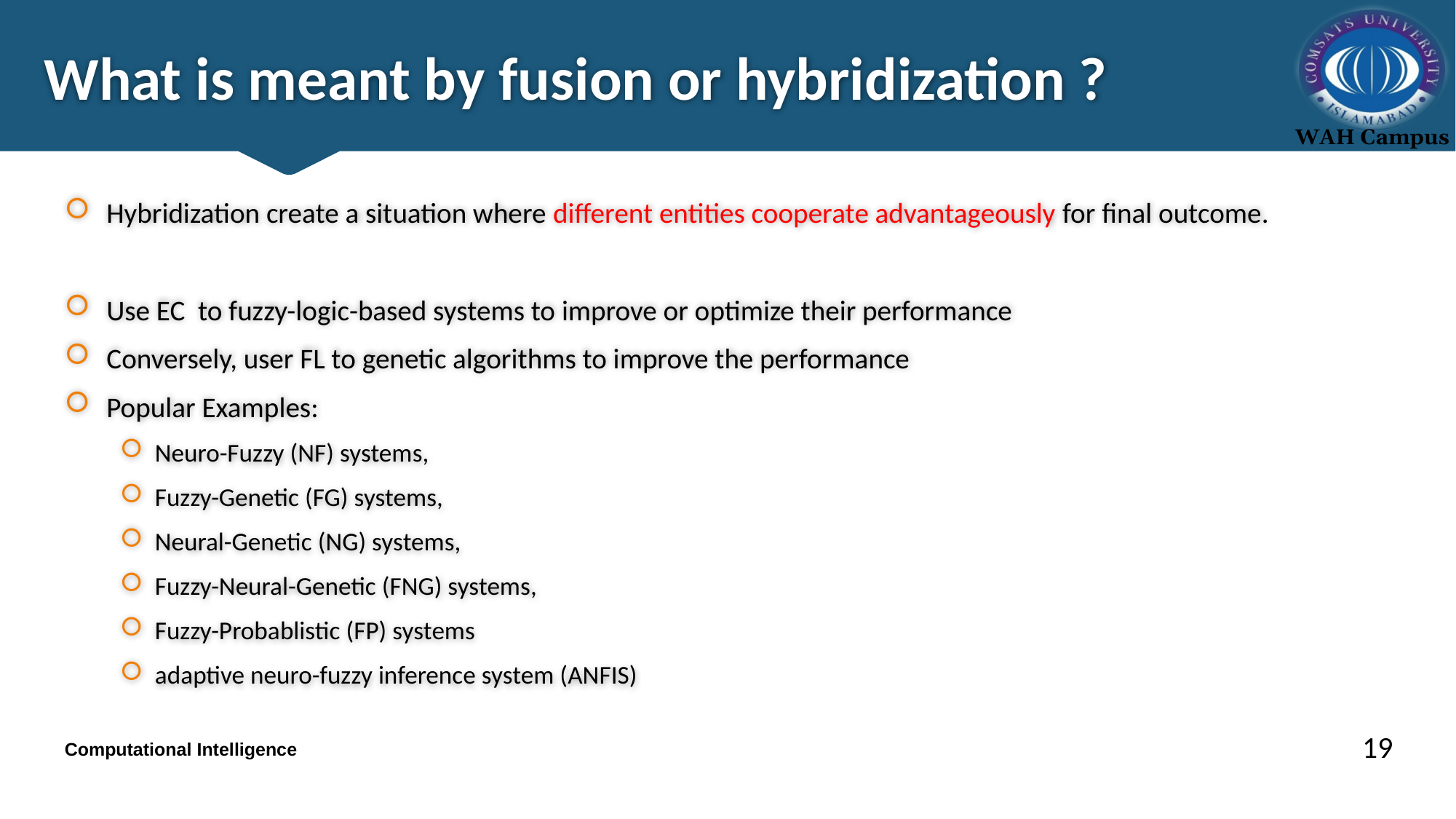

# What is meant by fusion or hybridization ?
Hybridization create a situation where different entities cooperate advantageously for final outcome.

Use EC  to fuzzy-logic-based systems to improve or optimize their performance
Conversely, user FL to genetic algorithms to improve the performance
Popular Examples:
Neuro-Fuzzy (NF) systems,
Fuzzy-Genetic (FG) systems,
Neural-Genetic (NG) systems,
Fuzzy-Neural-Genetic (FNG) systems,
Fuzzy-Probablistic (FP) systems
adaptive neuro-fuzzy inference system (ANFIS)
19
Computational Intelligence